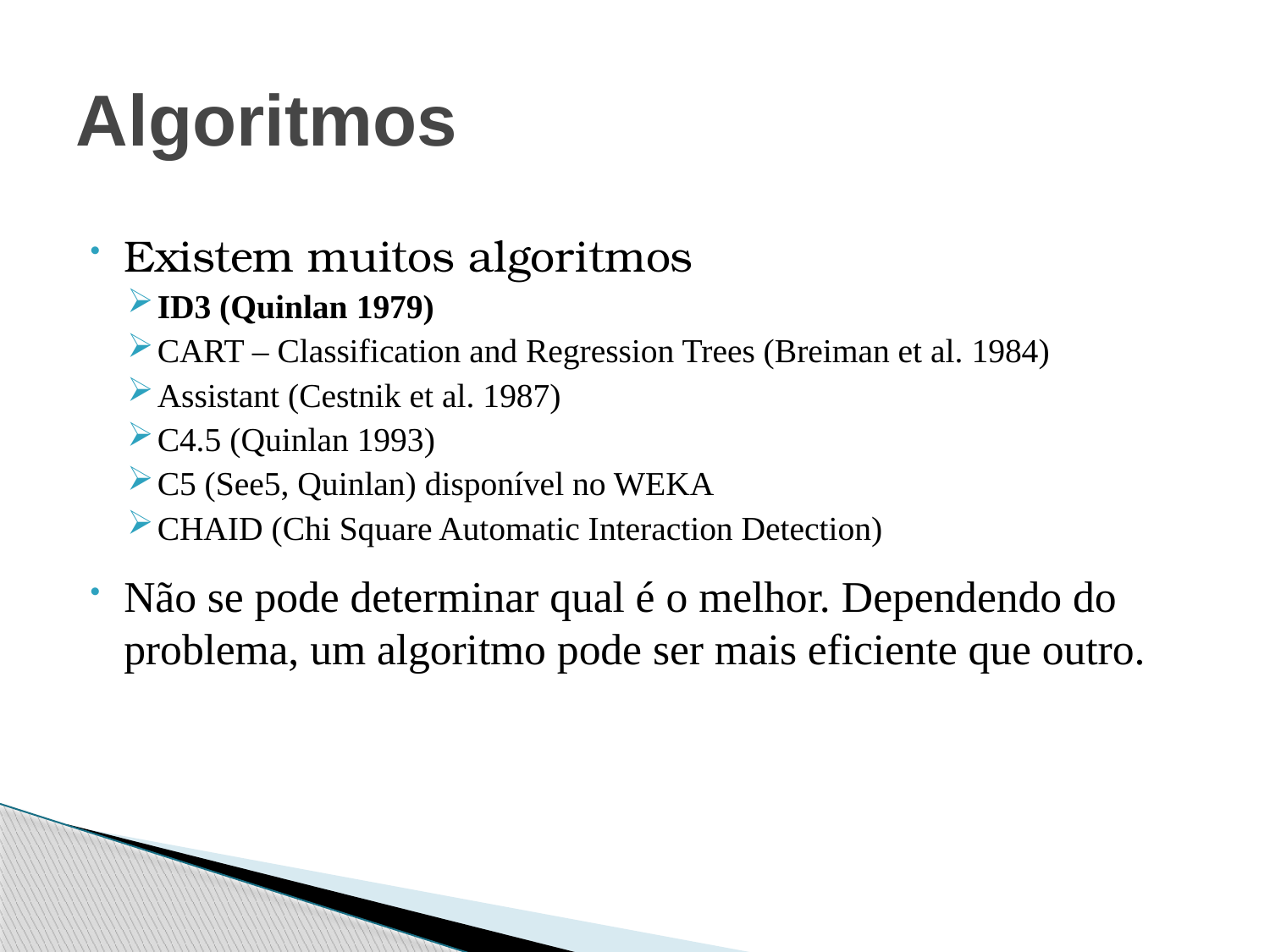

# Algoritmos
Existem muitos algoritmos
ID3 (Quinlan 1979)
CART – Classification and Regression Trees (Breiman et al. 1984)
Assistant (Cestnik et al. 1987)
C4.5 (Quinlan 1993)
C5 (See5, Quinlan) disponível no WEKA
CHAID (Chi Square Automatic Interaction Detection)
Não se pode determinar qual é o melhor. Dependendo do problema, um algoritmo pode ser mais eficiente que outro.